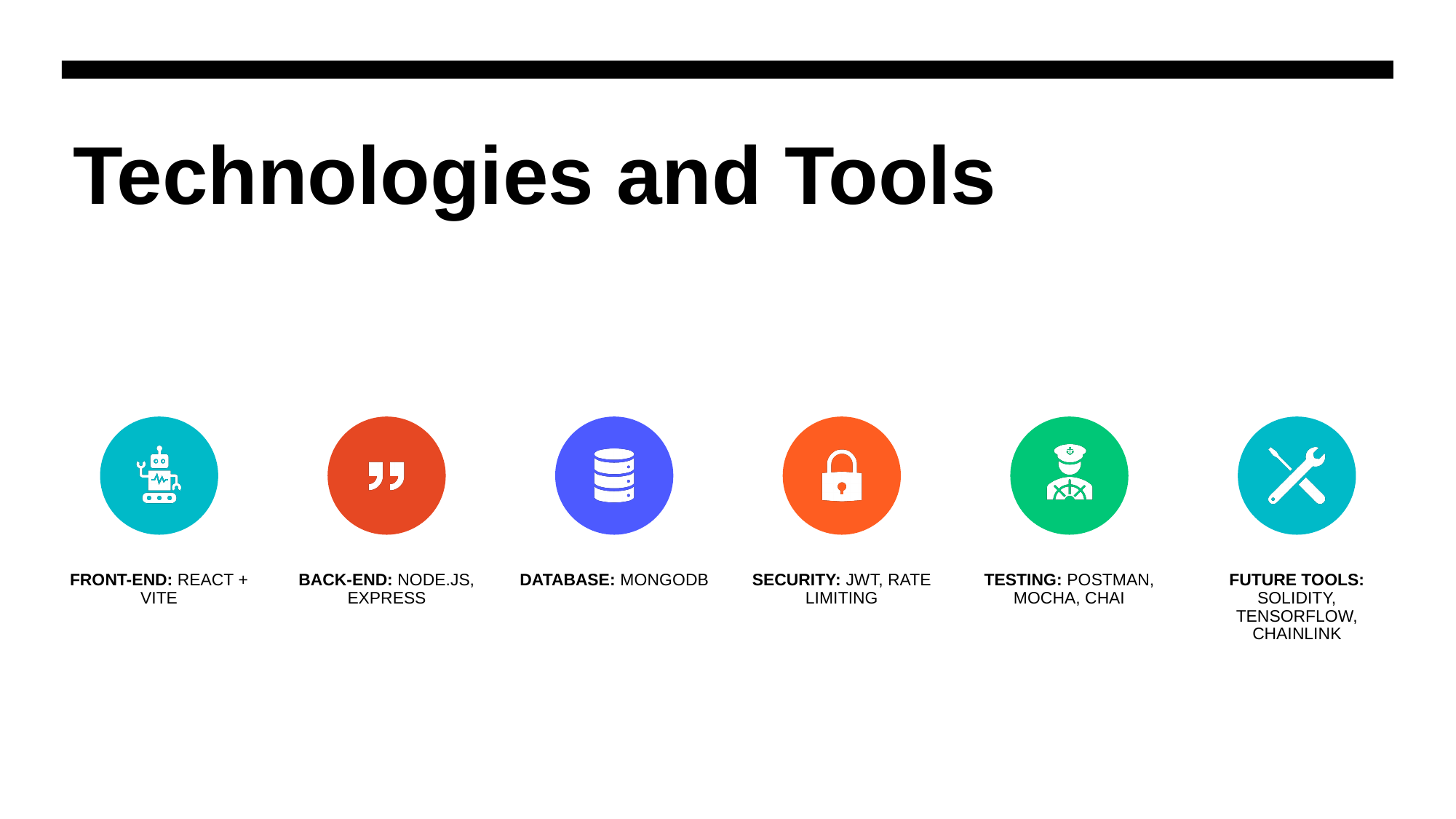

# Technologies and Tools
Front-End: React + Vite
Back-End: Node.js, Express
Database: MongoDB
Security: JWT, rate limiting
Testing: Postman, Mocha, Chai
Future Tools: Solidity, TensorFlow, Chainlink